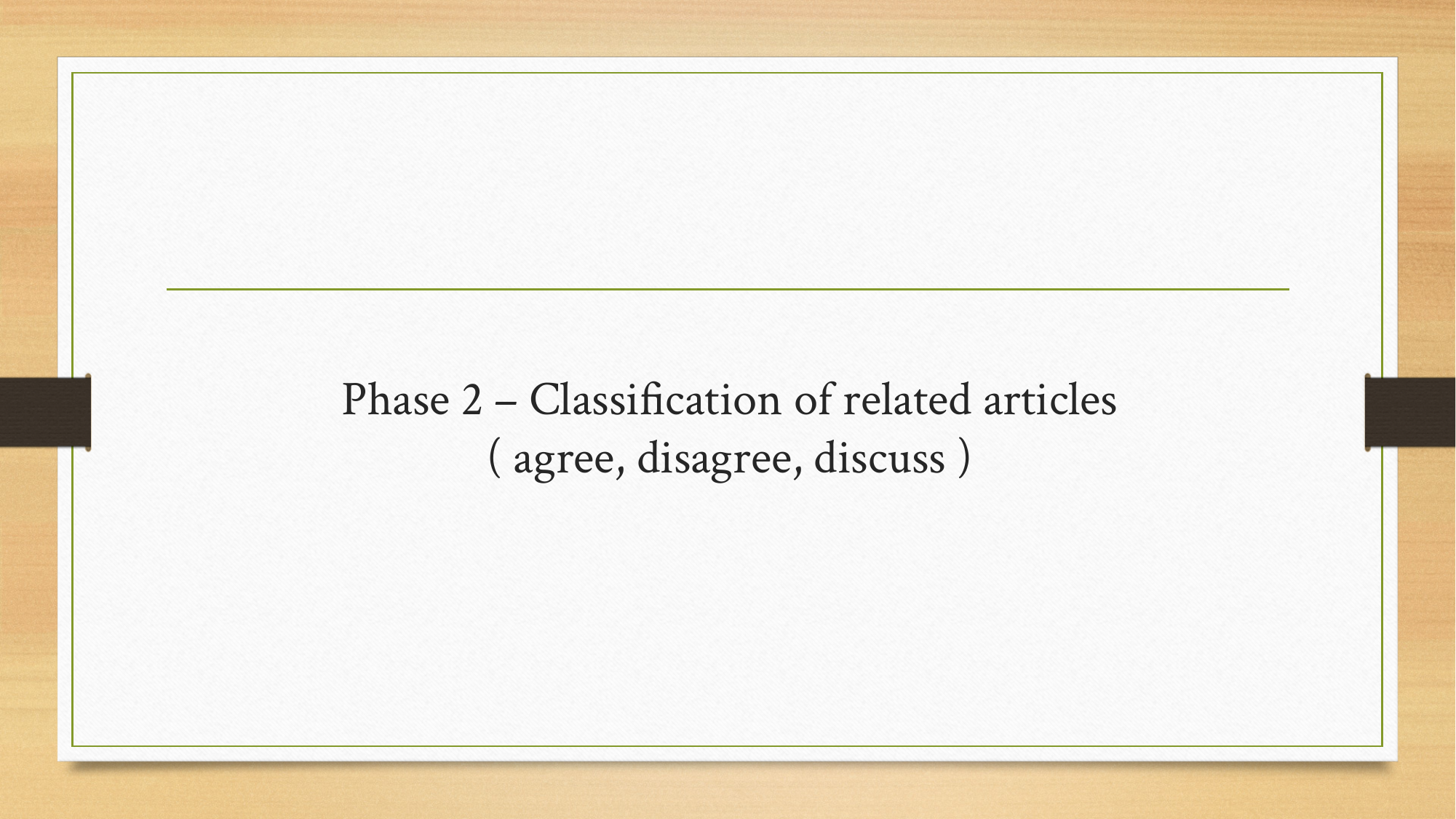

# Phase 2 – Classification of related articles ( agree, disagree, discuss )